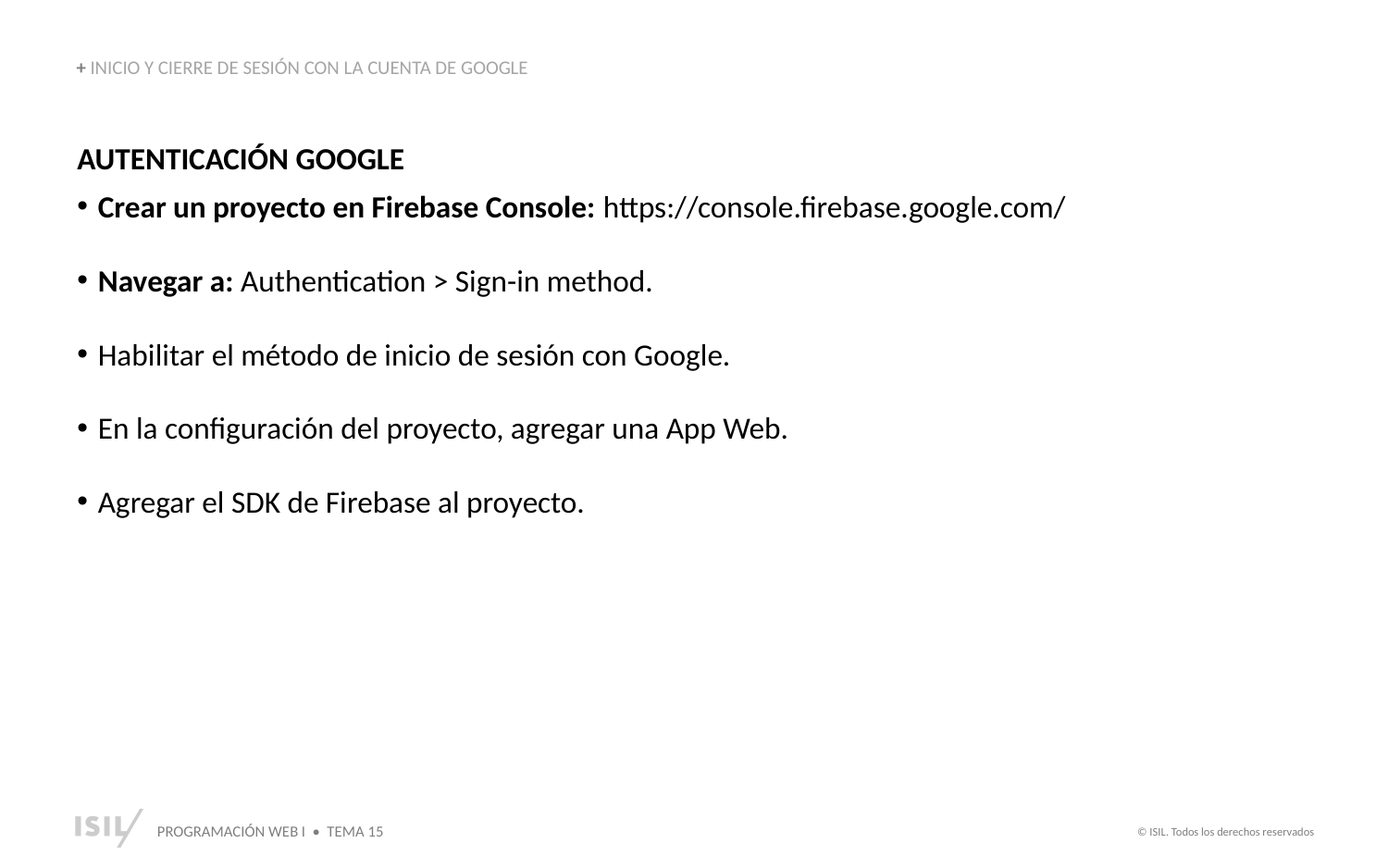

+ INICIO Y CIERRE DE SESIÓN CON LA CUENTA DE GOOGLE
AUTENTICACIÓN GOOGLE
Crear un proyecto en Firebase Console: https://console.firebase.google.com/

Navegar a: Authentication > Sign-in method.

Habilitar el método de inicio de sesión con Google.

En la configuración del proyecto, agregar una App Web.

Agregar el SDK de Firebase al proyecto.